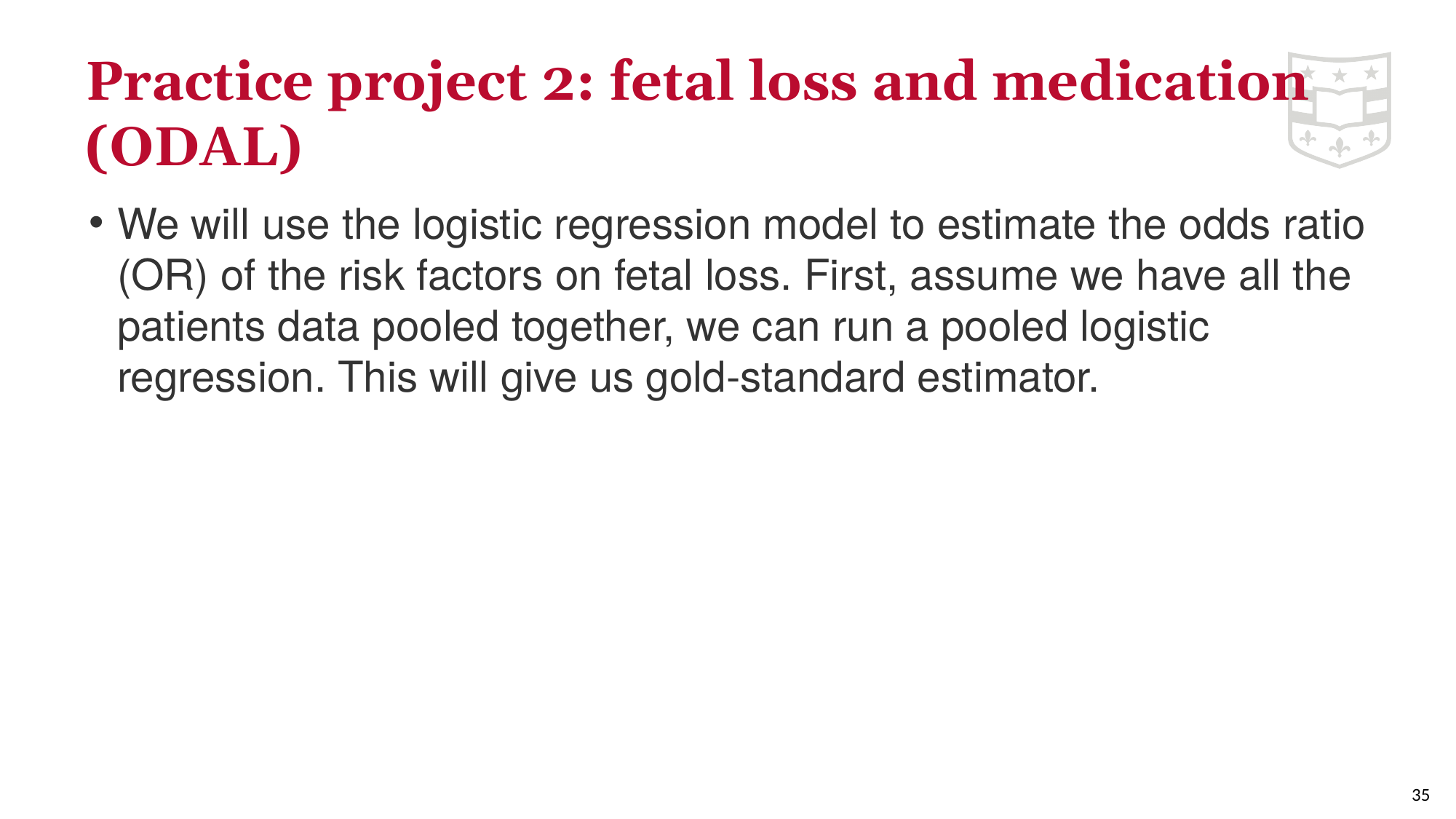

# Practice project 2: fetal loss and medication (ODAL)
We will use the logistic regression model to estimate the odds ratio (OR) of the risk factors on fetal loss. First, assume we have all the patients data pooled together, we can run a pooled logistic regression. This will give us gold-standard estimator.